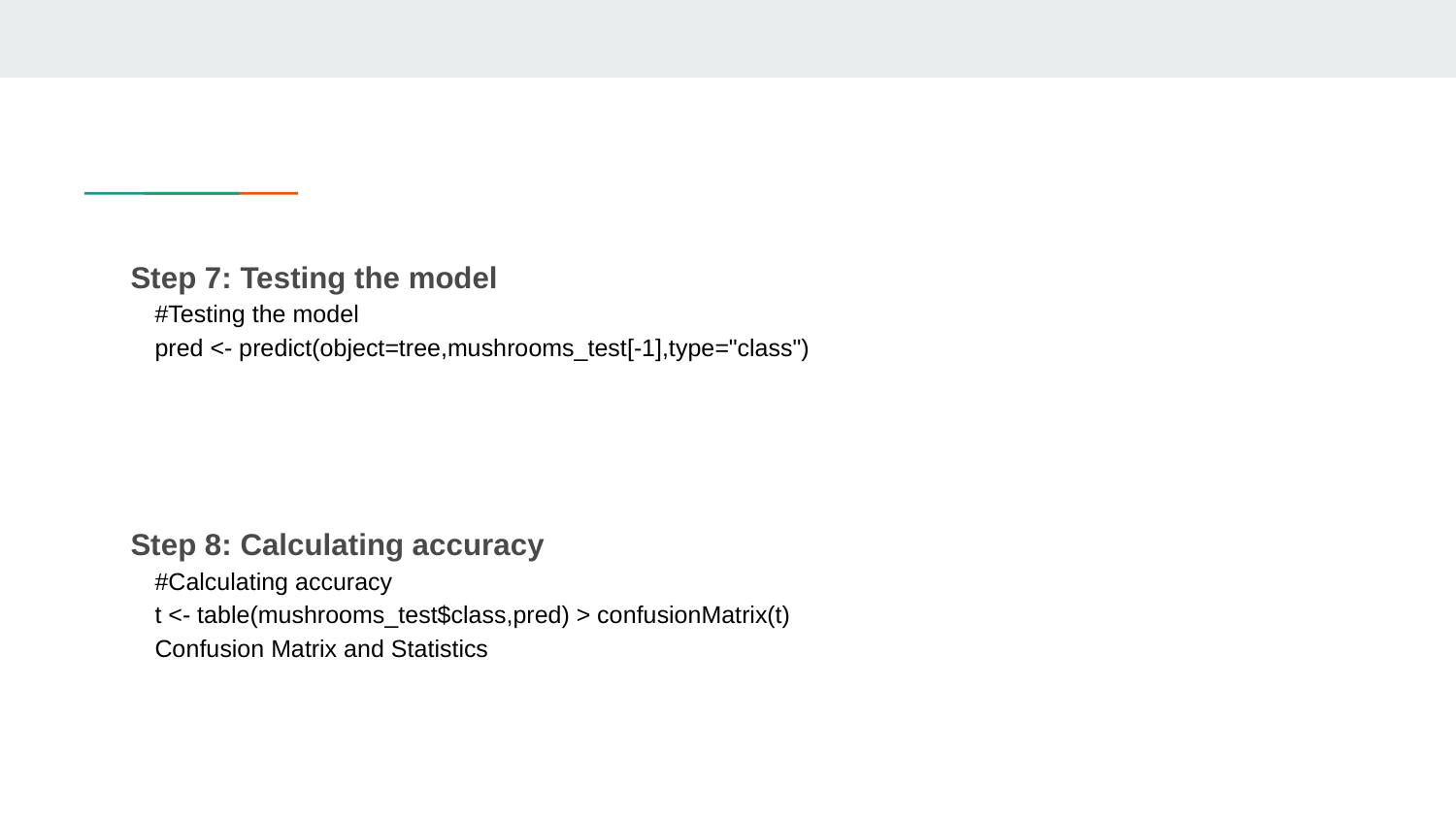

Step 7: Testing the model
#Testing the model
pred <- predict(object=tree,mushrooms_test[-1],type="class")

Step 8: Calculating accuracy
#Calculating accuracy
t <- table(mushrooms_test$class,pred) > confusionMatrix(t)
Confusion Matrix and Statistics